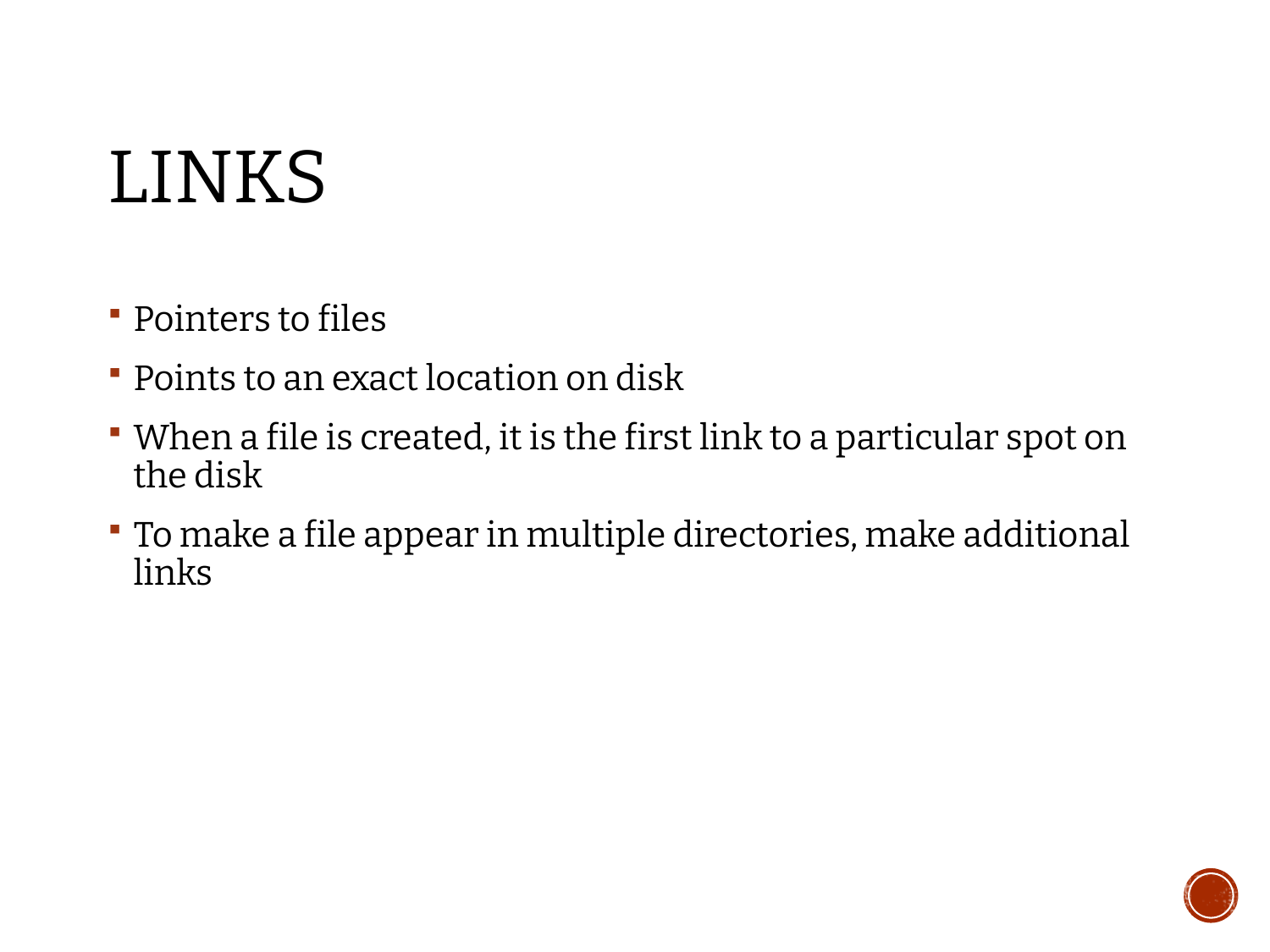

# Links
Pointers to files
Points to an exact location on disk
When a file is created, it is the first link to a particular spot on the disk
To make a file appear in multiple directories, make additional links